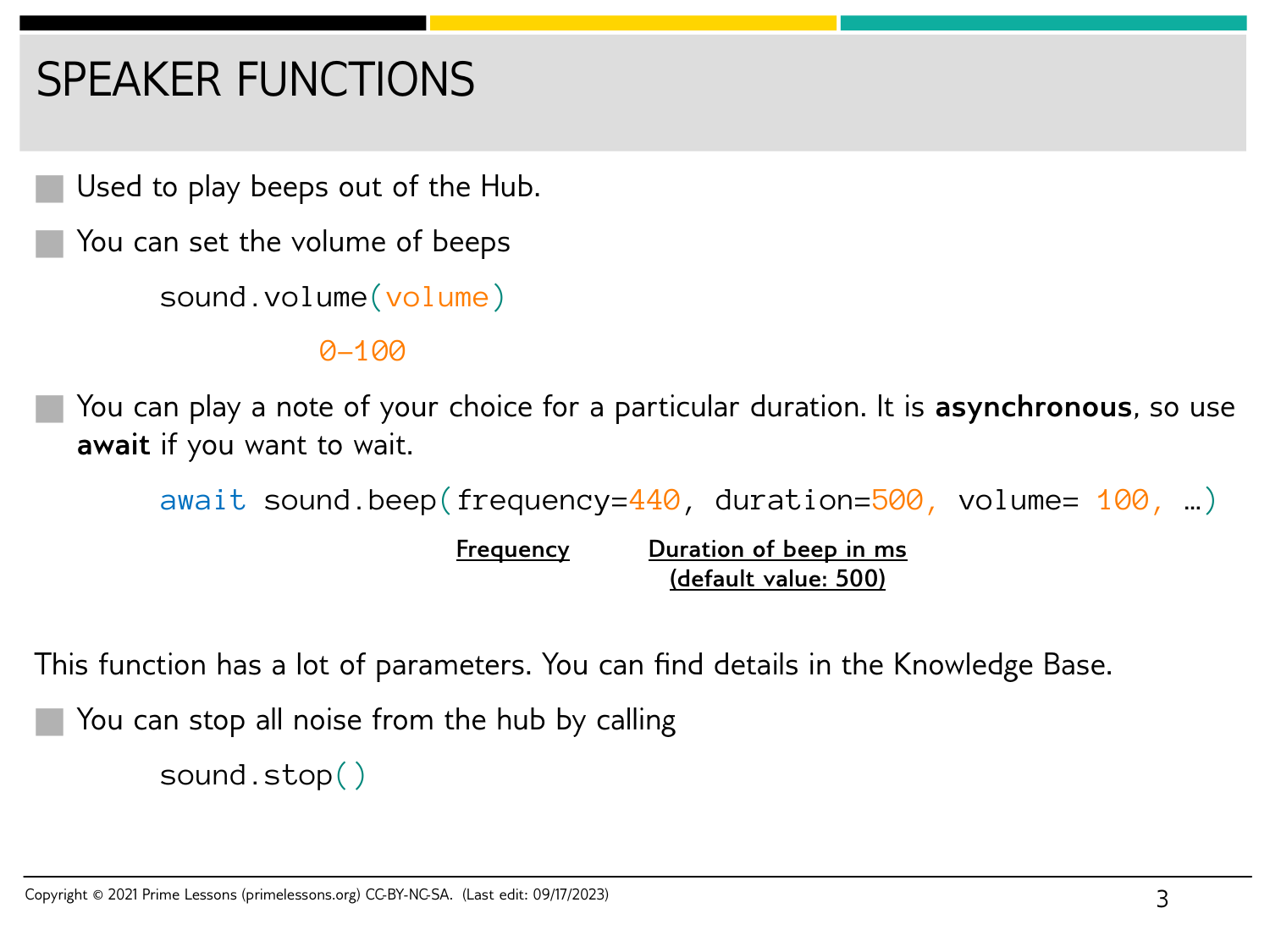

# SPEAKER FUNCTIONS
Used to play beeps out of the Hub.
You can set the volume of beeps
	sound.volume(volume)

You can play a note of your choice for a particular duration. It is asynchronous, so use await if you want to wait.
	await sound.beep(frequency=440, duration=500, volume= 100, …)

This function has a lot of parameters. You can find details in the Knowledge Base.
You can stop all noise from the hub by calling
	sound.stop()

0-100
Frequency
Duration of beep in ms
(default value: 500)
3
Copyright © 2021 Prime Lessons (primelessons.org) CC-BY-NC-SA.  (Last edit: 09/17/2023)